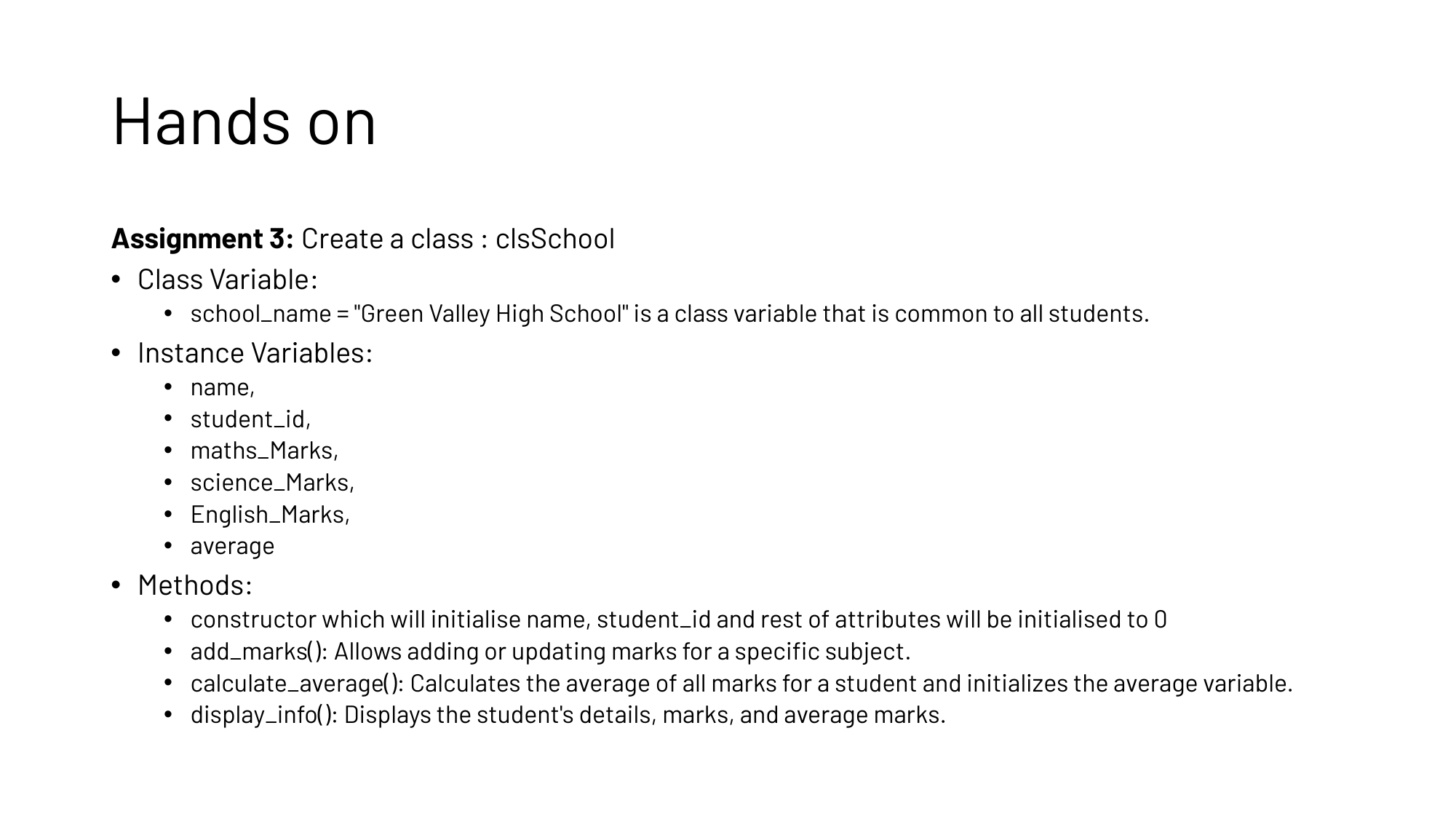

# Hands on
Assignment 3: Create a class : clsSchool
Class Variable:
school_name = "Green Valley High School" is a class variable that is common to all students.
Instance Variables:
name,
student_id,
maths_Marks,
science_Marks,
English_Marks,
average
Methods:
constructor which will initialise name, student_id and rest of attributes will be initialised to 0
add_marks(): Allows adding or updating marks for a specific subject.
calculate_average(): Calculates the average of all marks for a student and initializes the average variable.
display_info(): Displays the student's details, marks, and average marks.